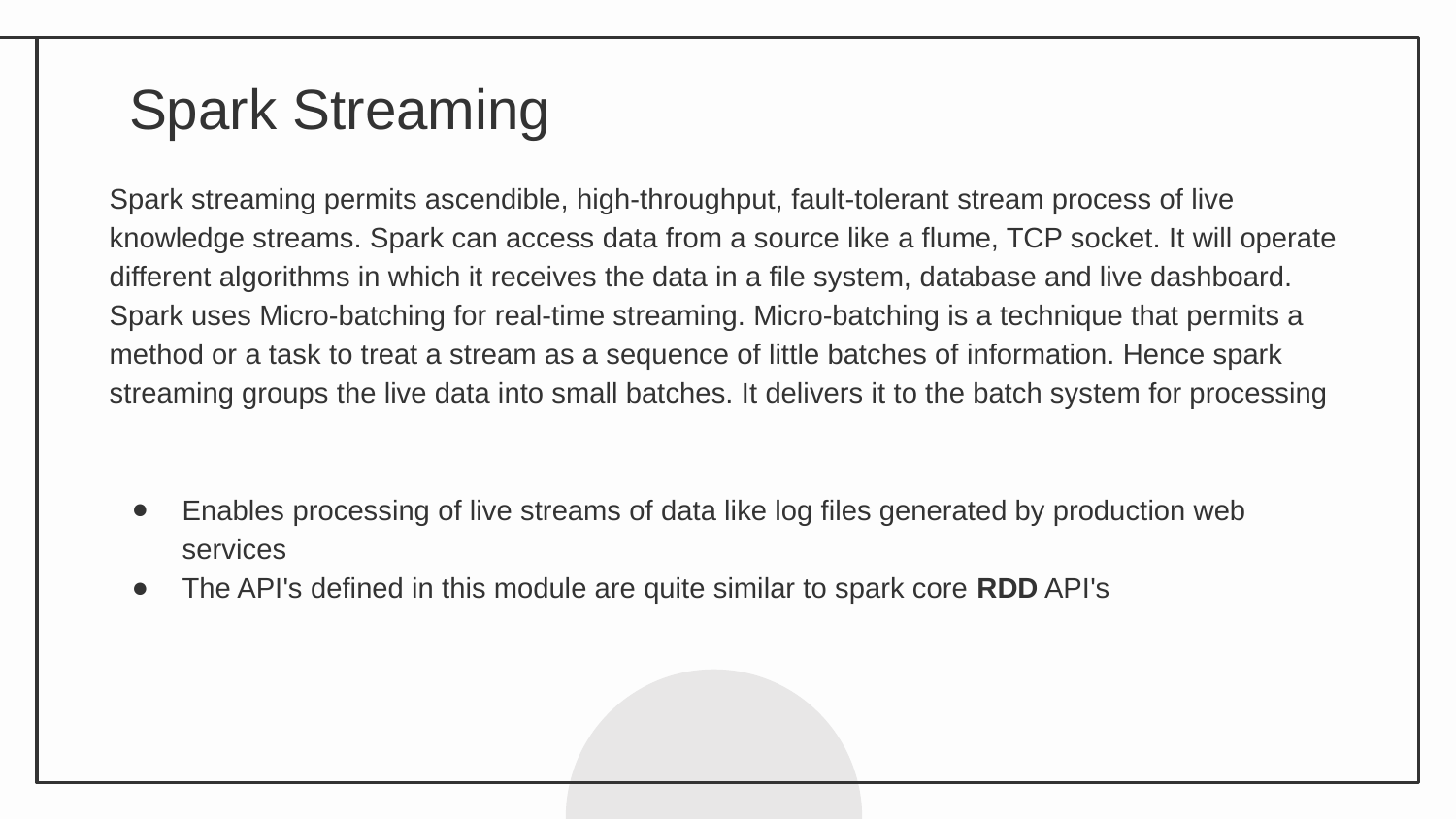

# Spark Streaming
Spark streaming permits ascendible, high-throughput, fault-tolerant stream process of live knowledge streams. Spark can access data from a source like a flume, TCP socket. It will operate different algorithms in which it receives the data in a file system, database and live dashboard. Spark uses Micro-batching for real-time streaming. Micro-batching is a technique that permits a method or a task to treat a stream as a sequence of little batches of information. Hence spark streaming groups the live data into small batches. It delivers it to the batch system for processing

Enables processing of live streams of data like log files generated by production web services
The API's defined in this module are quite similar to spark core RDD API's